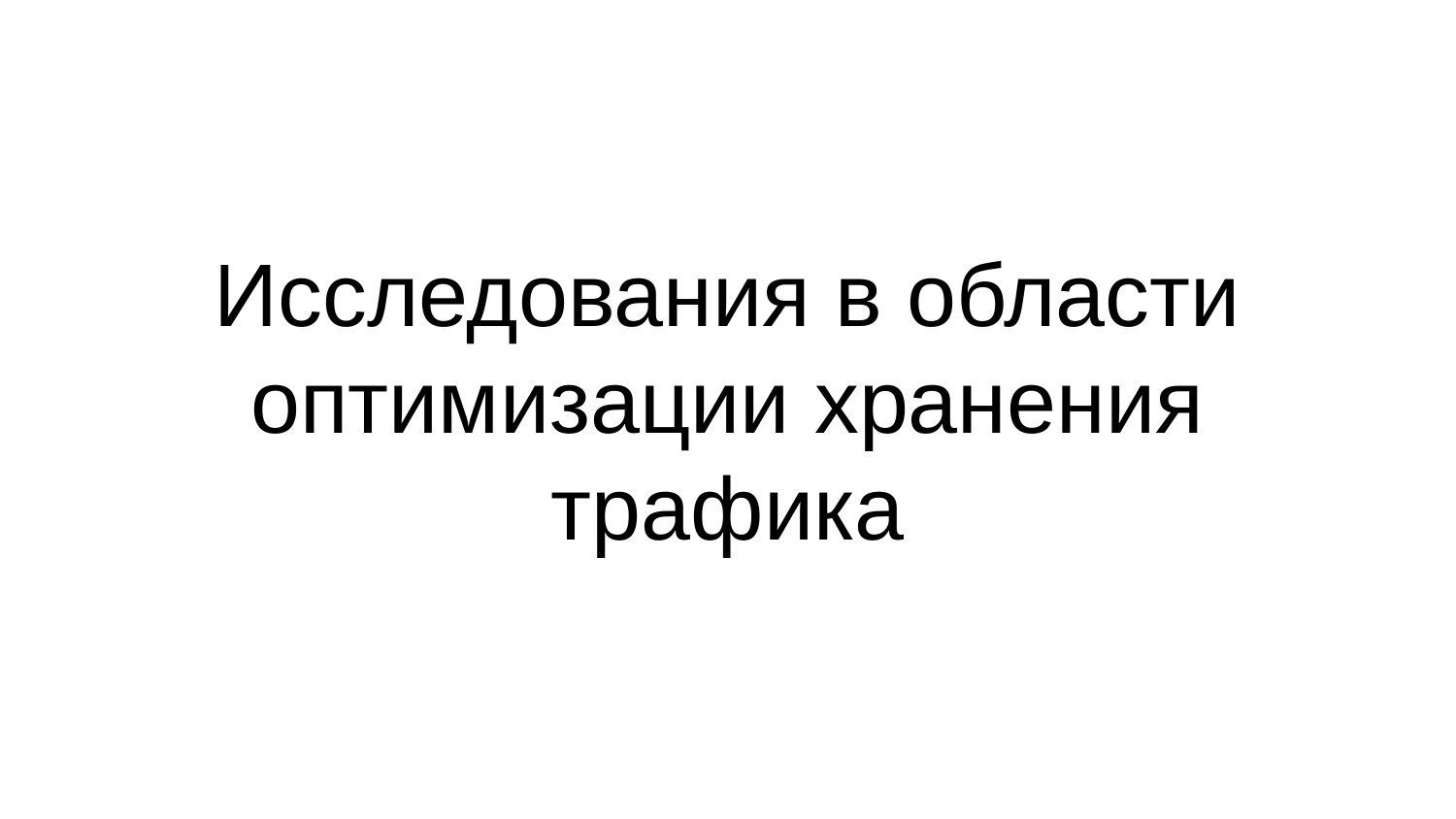

# Исследования в области оптимизации хранения трафика